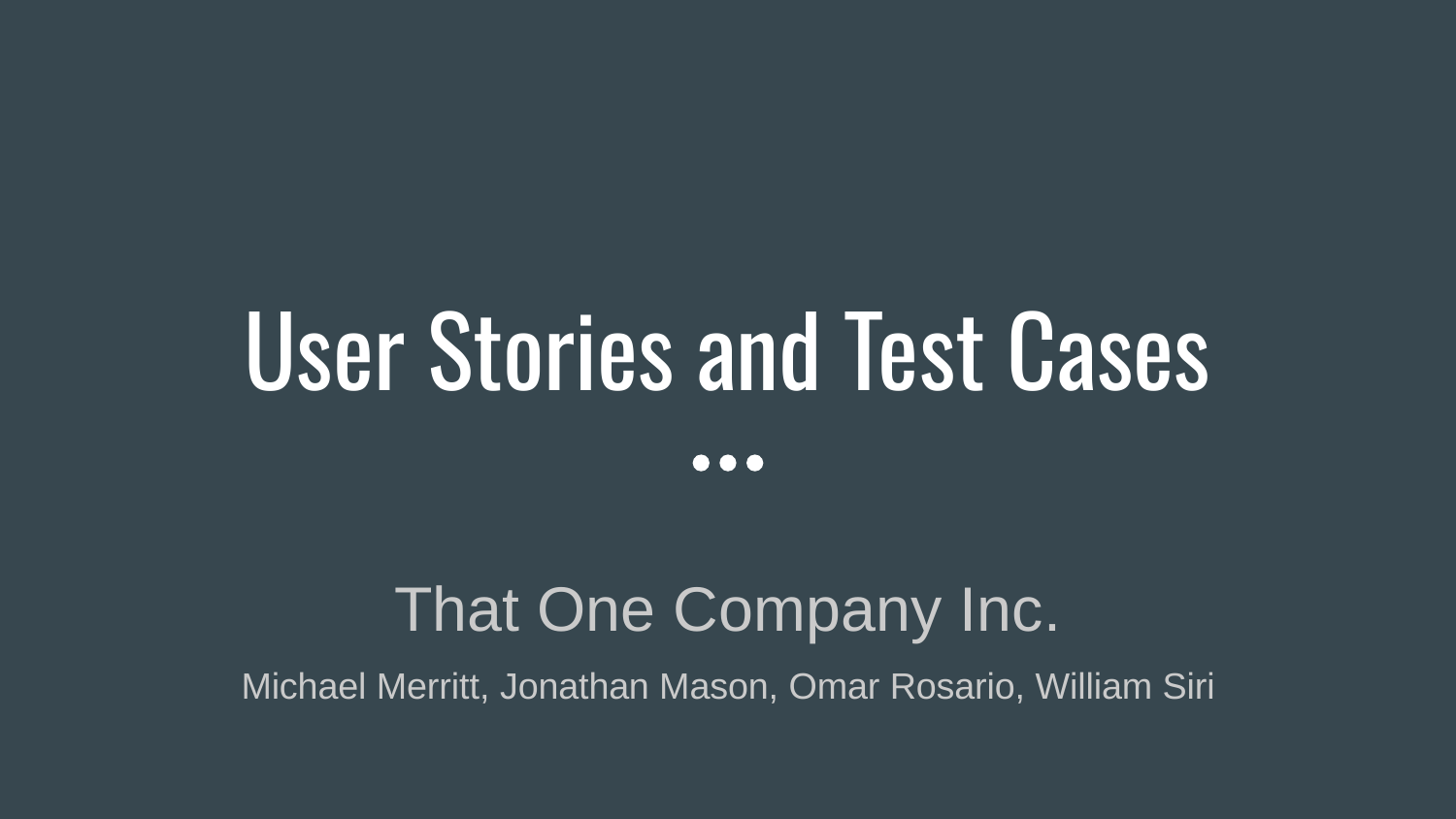

# User Stories and Test Cases
That One Company Inc.
Michael Merritt, Jonathan Mason, Omar Rosario, William Siri